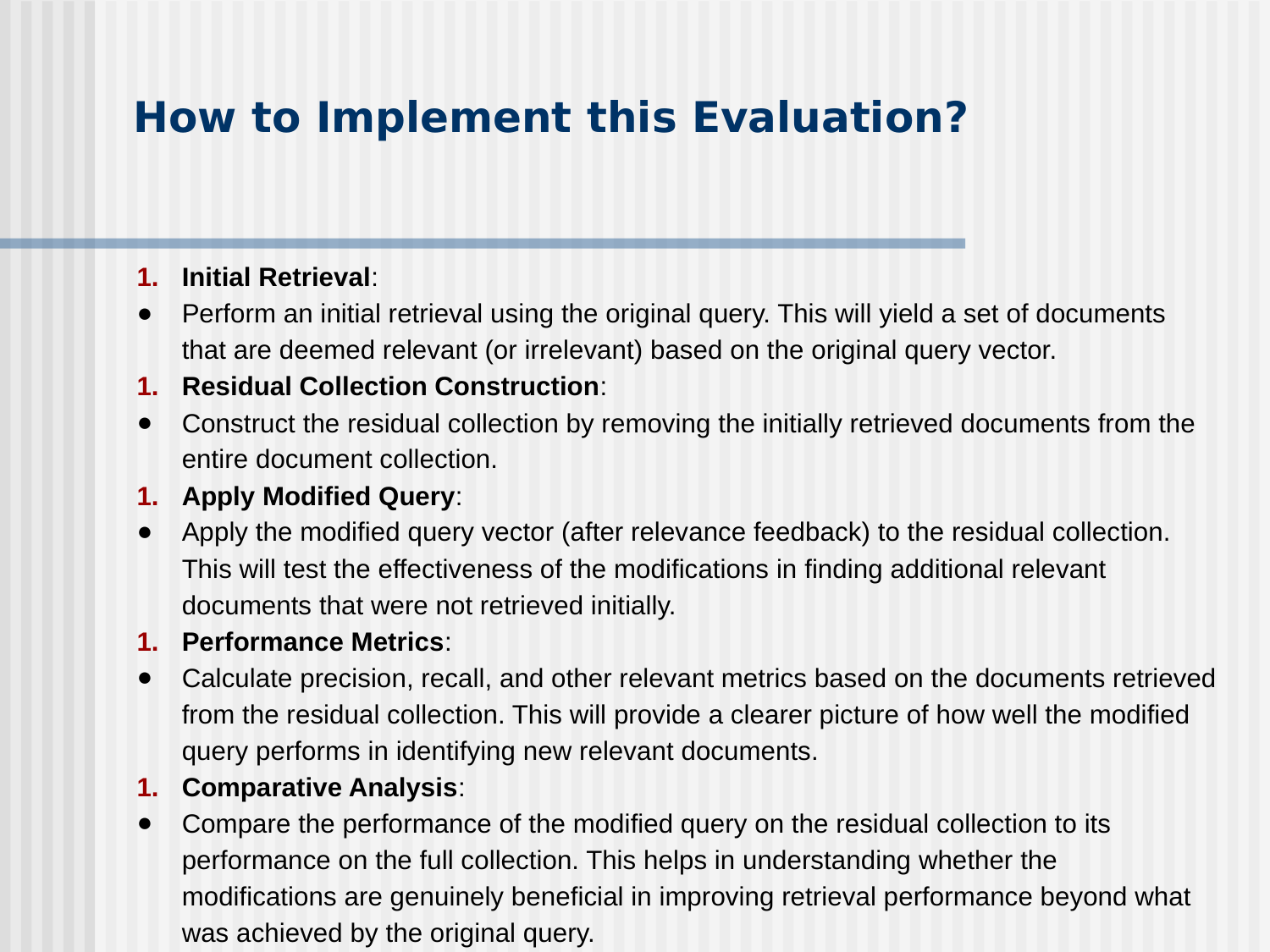

# How to Implement this Evaluation?
Initial Retrieval:
Perform an initial retrieval using the original query. This will yield a set of documents that are deemed relevant (or irrelevant) based on the original query vector.
Residual Collection Construction:
Construct the residual collection by removing the initially retrieved documents from the entire document collection.
Apply Modified Query:
Apply the modified query vector (after relevance feedback) to the residual collection. This will test the effectiveness of the modifications in finding additional relevant documents that were not retrieved initially.
Performance Metrics:
Calculate precision, recall, and other relevant metrics based on the documents retrieved from the residual collection. This will provide a clearer picture of how well the modified query performs in identifying new relevant documents.
Comparative Analysis:
Compare the performance of the modified query on the residual collection to its performance on the full collection. This helps in understanding whether the modifications are genuinely beneficial in improving retrieval performance beyond what was achieved by the original query.